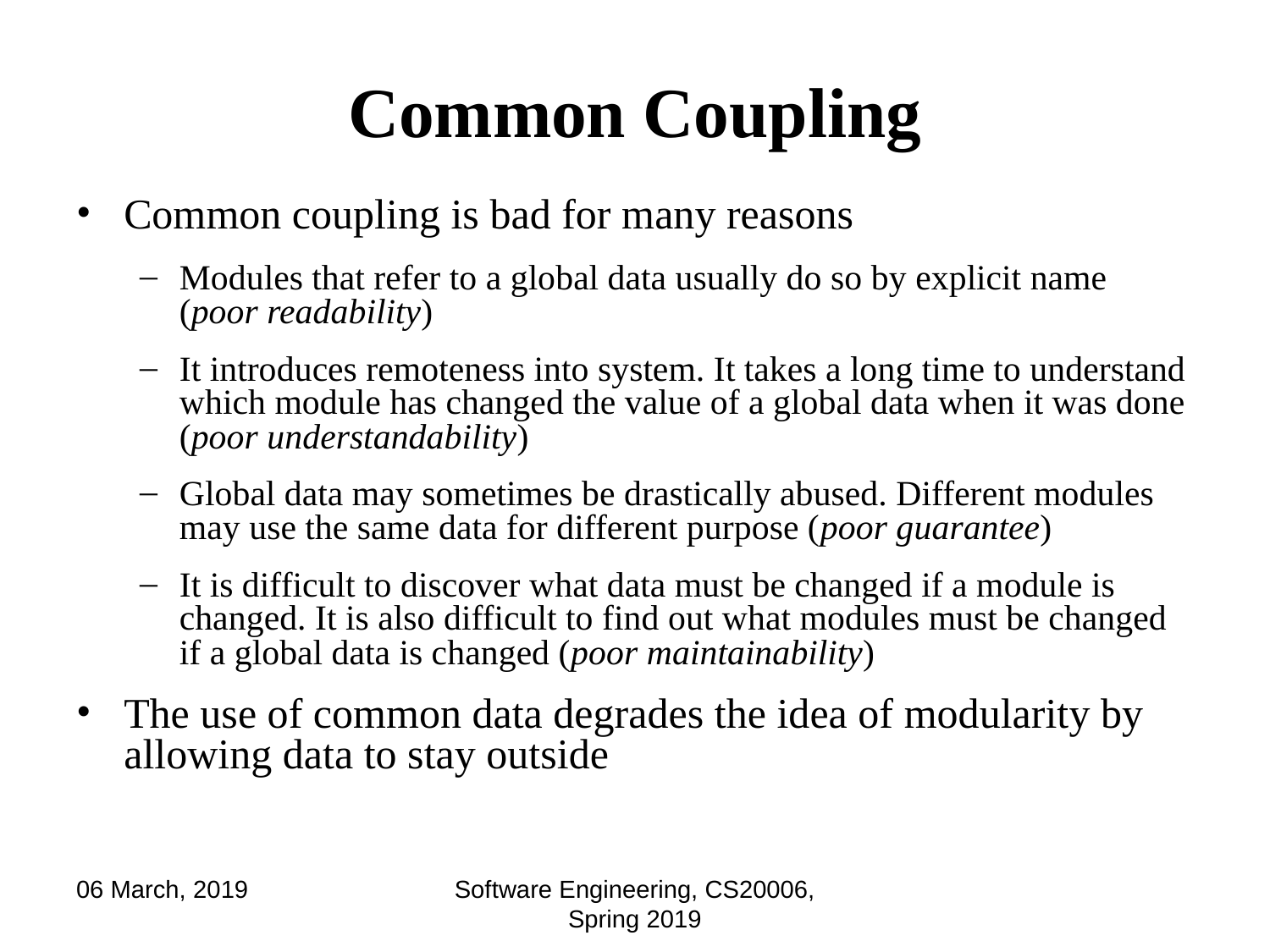

# Common Coupling
Common coupling is bad for many reasons

Modules that refer to a global data usually do so by explicit name (poor readability)

It introduces remoteness into system. It takes a long time to understand which module has changed the value of a global data when it was done (poor understandability)

Global data may sometimes be drastically abused. Different modules may use the same data for different purpose (poor guarantee)

It is difficult to discover what data must be changed if a module is changed. It is also difficult to find out what modules must be changed if a global data is changed (poor maintainability)

The use of common data degrades the idea of modularity by allowing data to stay outside
06 March, 2019
Software Engineering, CS20006, Spring 2019